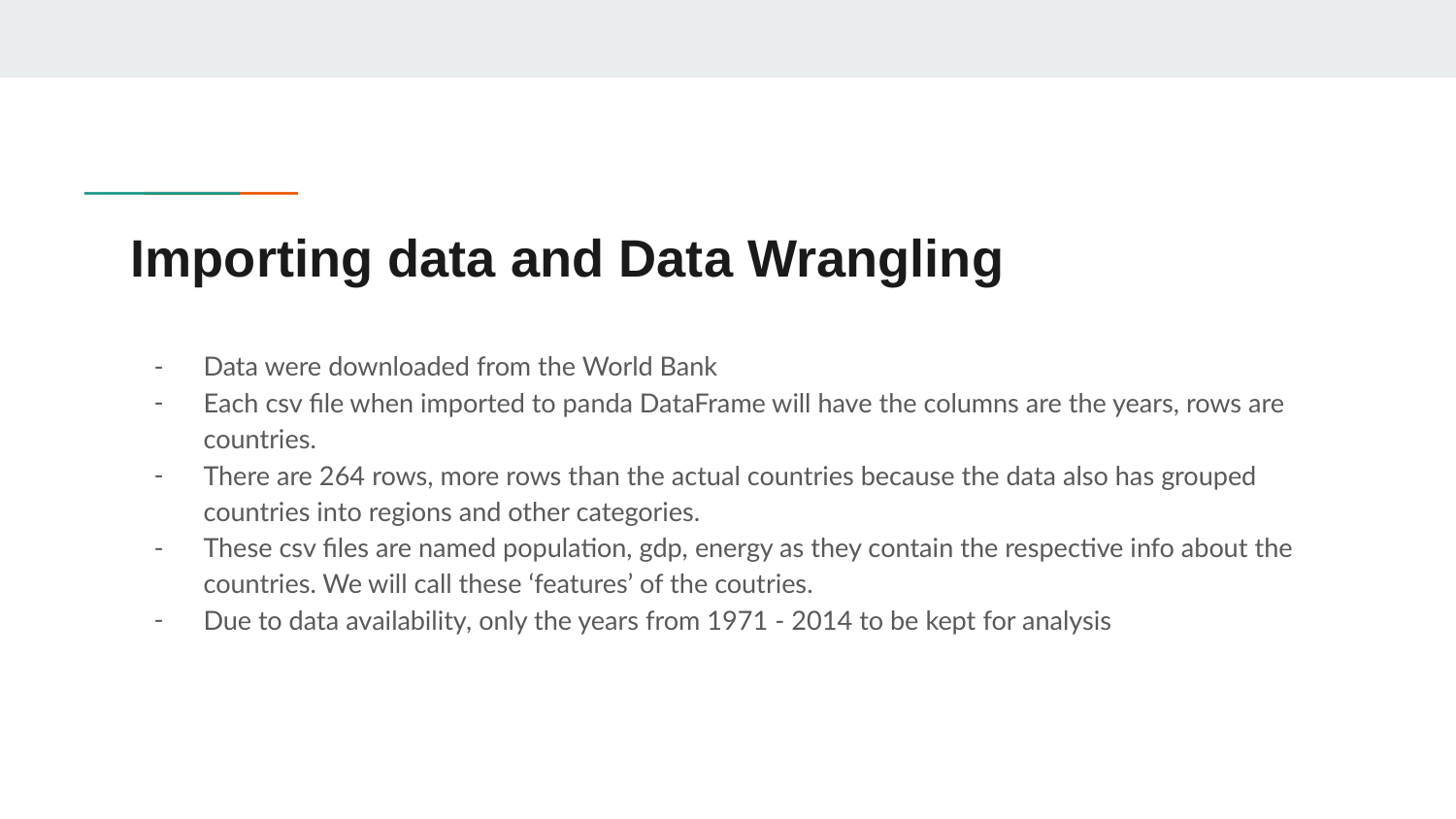

# Importing data and Data Wrangling
Data were downloaded from the World Bank
Each csv file when imported to panda DataFrame will have the columns are the years, rows are countries.
There are 264 rows, more rows than the actual countries because the data also has grouped countries into regions and other categories.
These csv files are named population, gdp, energy as they contain the respective info about the countries. We will call these ‘features’ of the coutries.
Due to data availability, only the years from 1971 - 2014 to be kept for analysis